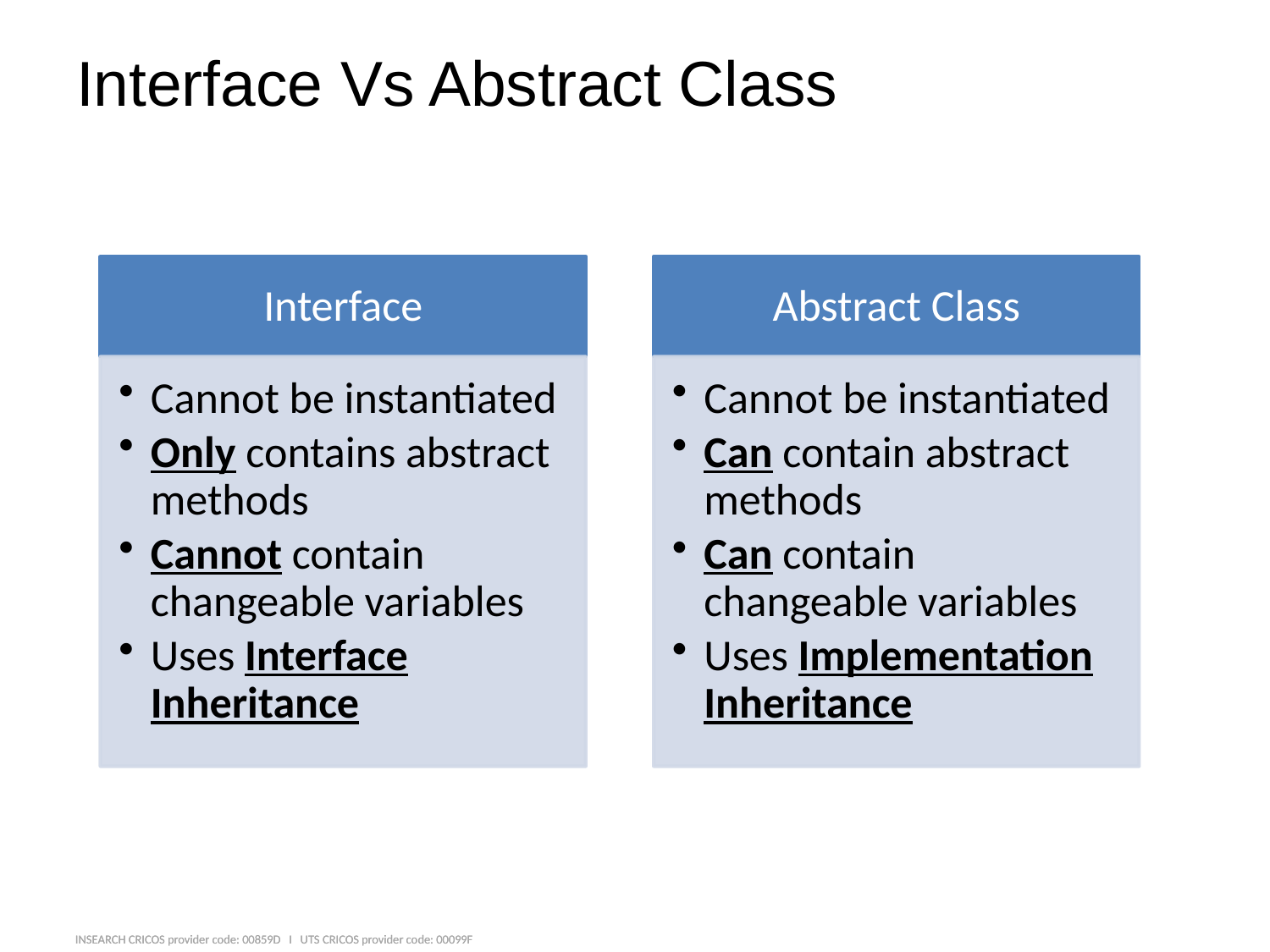

# Interface Vs Abstract Class
Interface
Cannot be instantiated
Only contains abstract methods
Cannot contain changeable variables
Uses Interface Inheritance
Abstract Class
Cannot be instantiated
Can contain abstract methods
Can contain changeable variables
Uses Implementation Inheritance